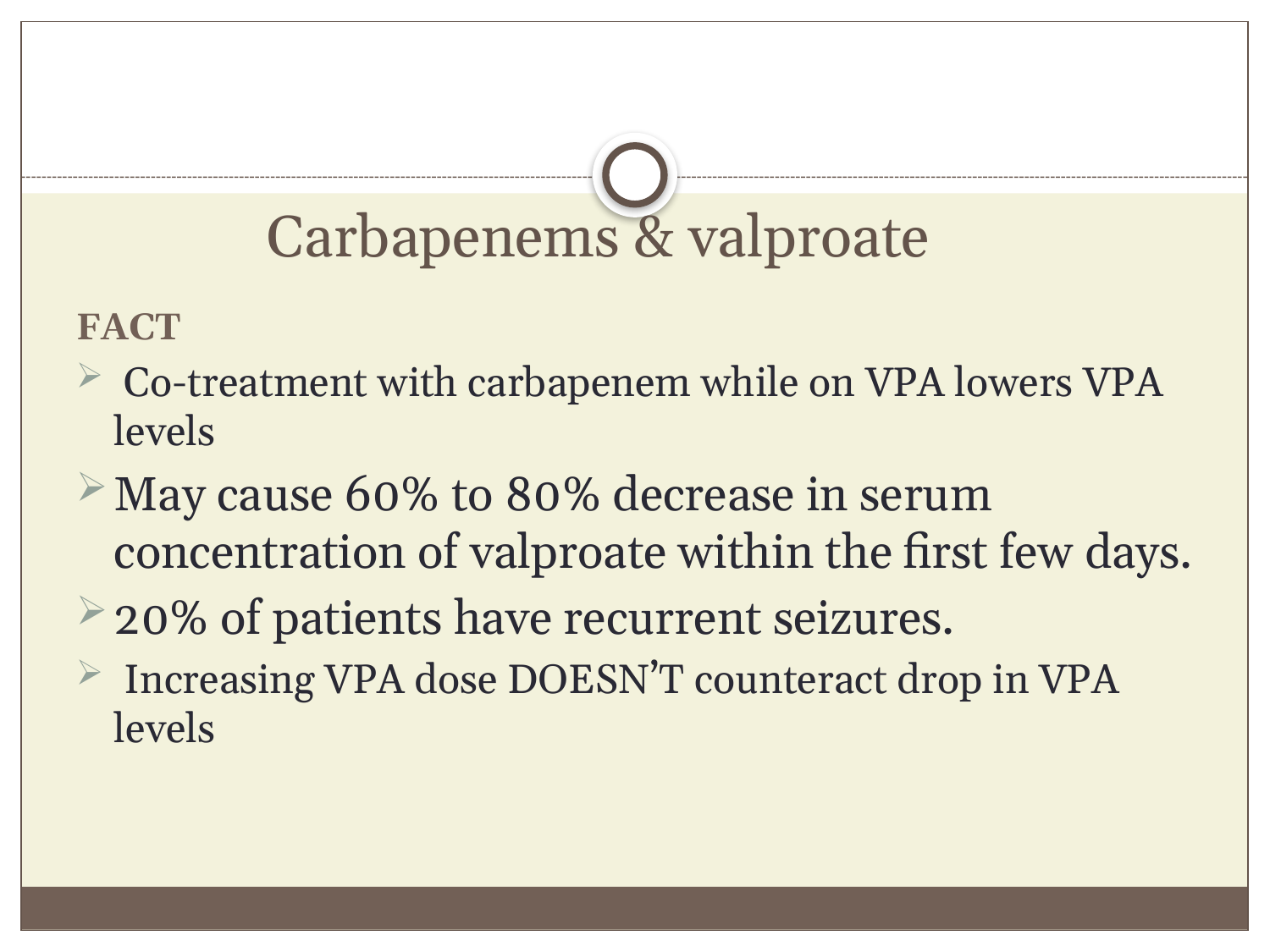

# Carbapenems & valproate
FACT
 Co-treatment with carbapenem while on VPA lowers VPA levels
May cause 60% to 80% decrease in serum concentration of valproate within the first few days.
20% of patients have recurrent seizures.
 Increasing VPA dose DOESN’T counteract drop in VPA levels